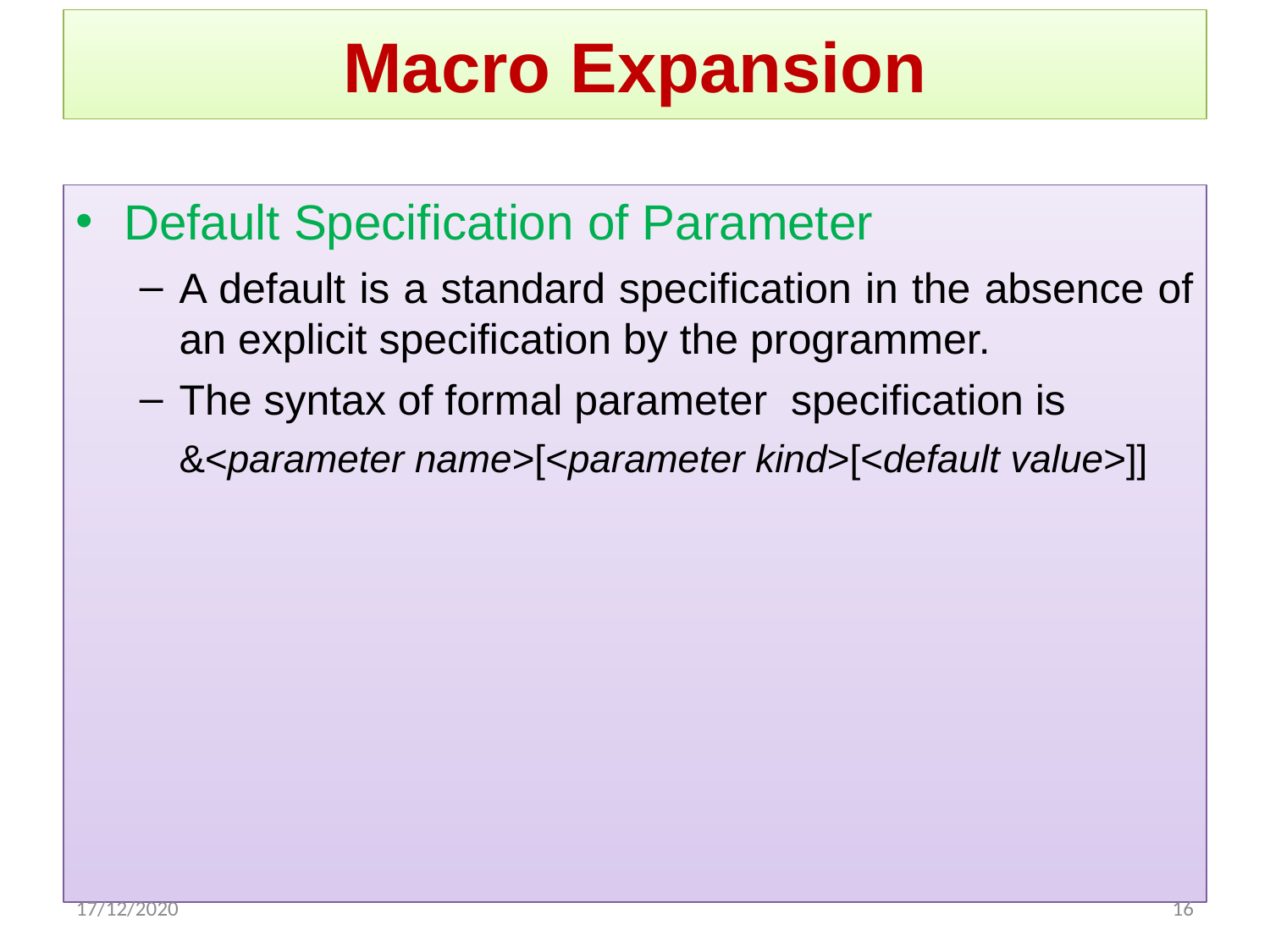

Macro Expansion
Default Specification of Parameter
A default is a standard specification in the absence of an explicit specification by the programmer.
The syntax of formal parameter  specification is
	&<parameter name>[<parameter kind>[<default value>]]

17/12/2020
16